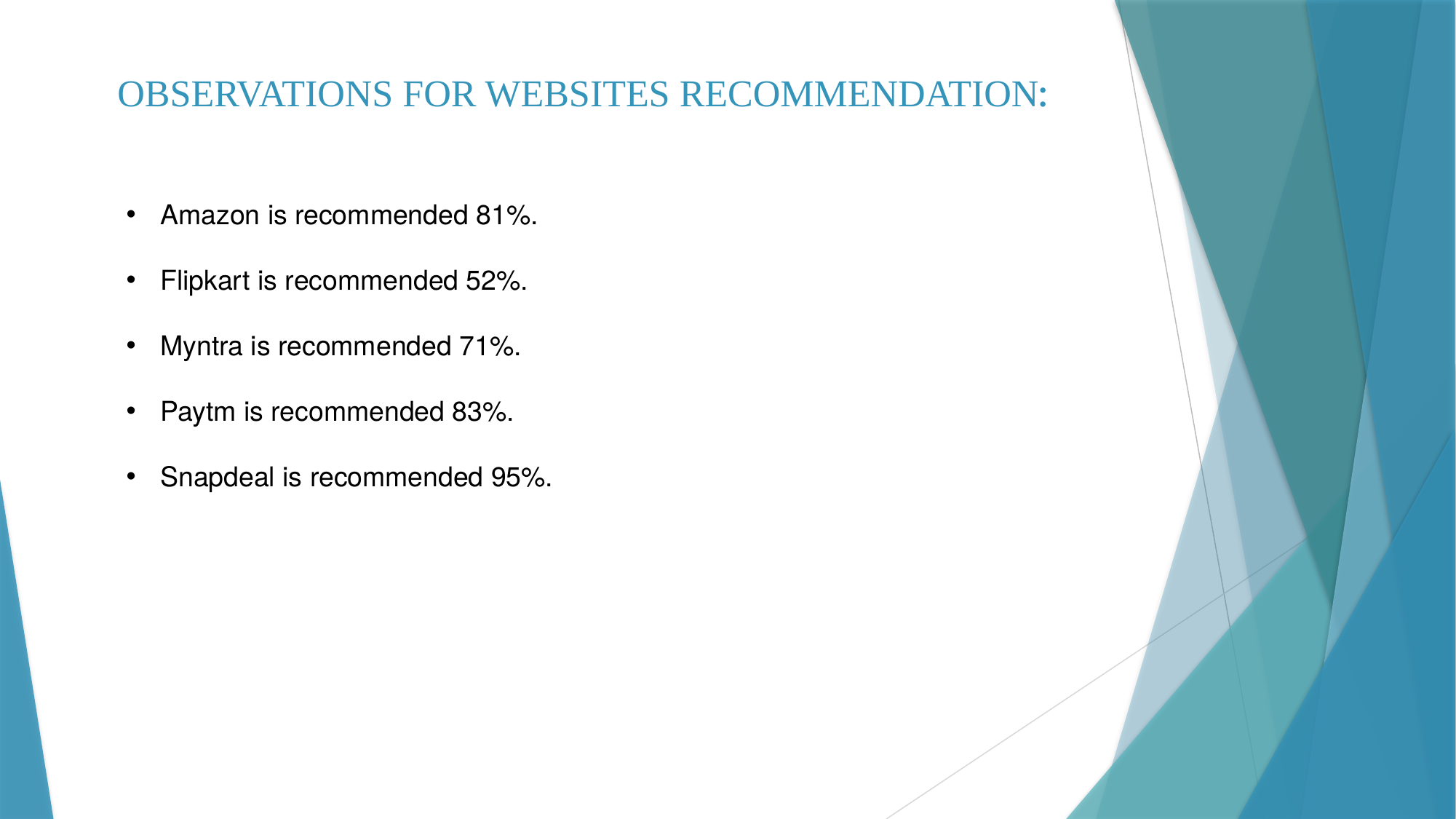

# OBSERVATIONS FOR WEBSITES RECOMMENDATION:
Amazon is recommended 81%.

Flipkart is recommended 52%.

Myntra is recommended 71%.

Paytm is recommended 83%.

Snapdeal is recommended 95%.